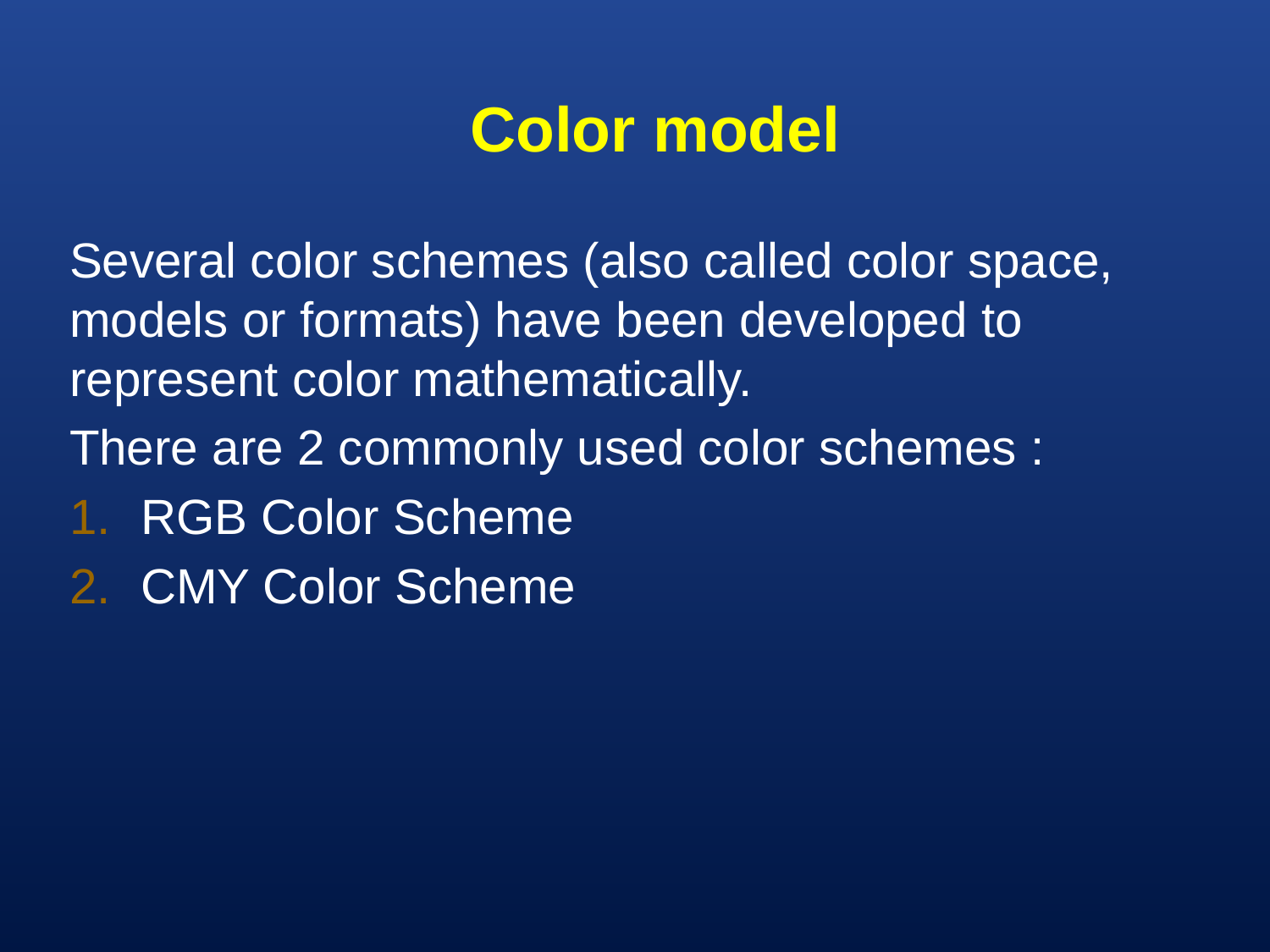

# Color model
Several color schemes (also called color space, models or formats) have been developed to represent color mathematically.
There are 2 commonly used color schemes :
RGB Color Scheme
CMY Color Scheme